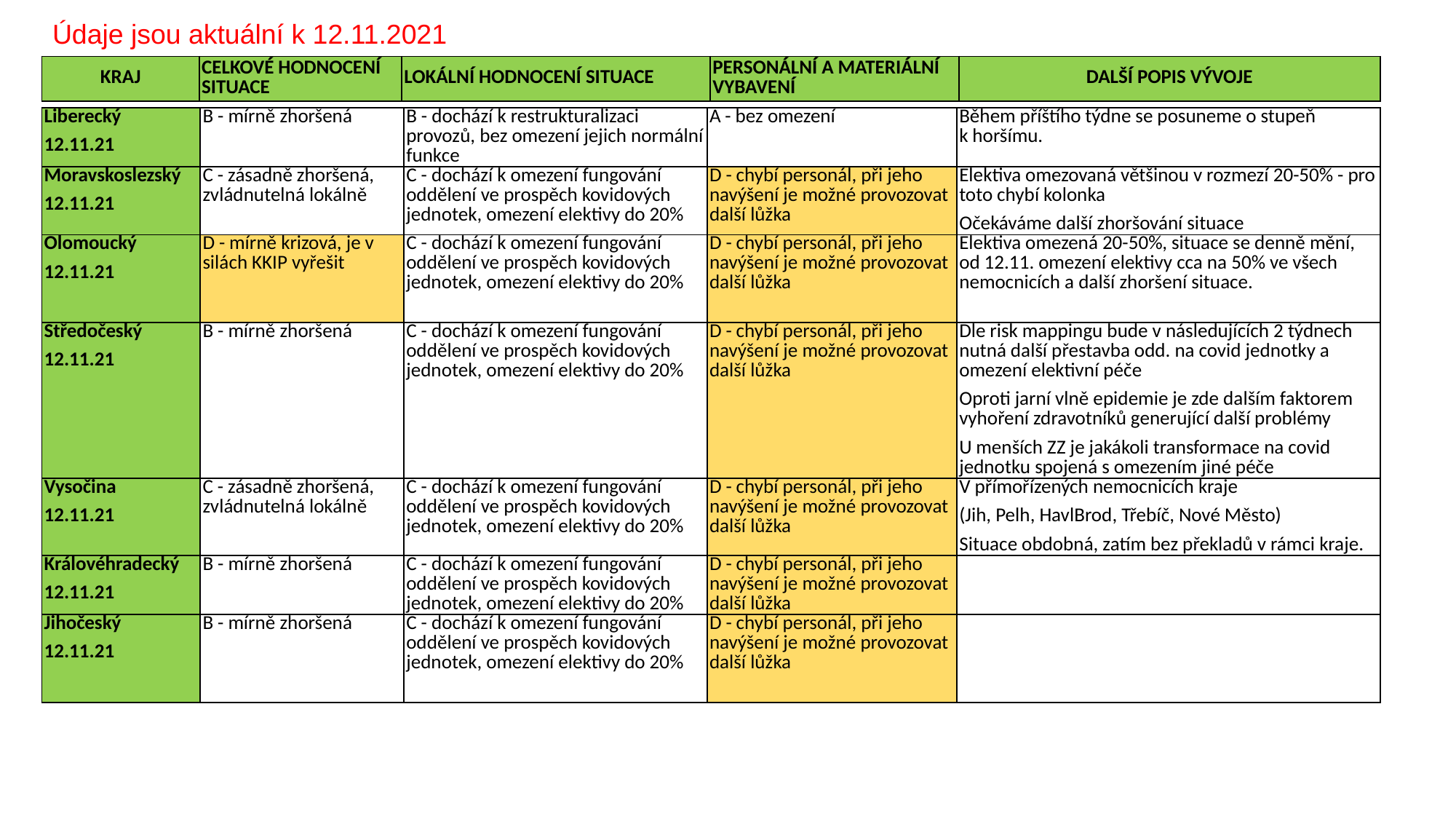

Hodnocení situace v krajích od KKIP
Údaje jsou aktuální k 12.11.2021
| KRAJ | CELKOVÉ HODNOCENÍ SITUACE | LOKÁLNÍ HODNOCENÍ SITUACE | PERSONÁLNÍ A MATERIÁLNÍ VYBAVENÍ | DALŠÍ POPIS VÝVOJE |
| --- | --- | --- | --- | --- |
| Liberecký 12.11.21 | B - mírně zhoršená | B - dochází k restrukturalizaci provozů, bez omezení jejich normální funkce | A - bez omezení | Během příštího týdne se posuneme o stupeň k horšímu. |
| --- | --- | --- | --- | --- |
| Moravskoslezský 12.11.21 | C - zásadně zhoršená, zvládnutelná lokálně | C - dochází k omezení fungování oddělení ve prospěch kovidových jednotek, omezení elektivy do 20% | D - chybí personál, při jeho navýšení je možné provozovat další lůžka | Elektiva omezovaná většinou v rozmezí 20-50% - pro toto chybí kolonka Očekáváme další zhoršování situace |
| Olomoucký 12.11.21 | D - mírně krizová, je v silách KKIP vyřešit | C - dochází k omezení fungování oddělení ve prospěch kovidových jednotek, omezení elektivy do 20% | D - chybí personál, při jeho navýšení je možné provozovat další lůžka | Elektiva omezená 20-50%, situace se denně mění, od 12.11. omezení elektivy cca na 50% ve všech nemocnicích a další zhoršení situace. |
| Středočeský 12.11.21 | B - mírně zhoršená | C - dochází k omezení fungování oddělení ve prospěch kovidových jednotek, omezení elektivy do 20% | D - chybí personál, při jeho navýšení je možné provozovat další lůžka | Dle risk mappingu bude v následujících 2 týdnech nutná další přestavba odd. na covid jednotky a omezení elektivní péče Oproti jarní vlně epidemie je zde dalším faktorem vyhoření zdravotníků generující další problémy U menších ZZ je jakákoli transformace na covid jednotku spojená s omezením jiné péče |
| Vysočina 12.11.21 | C - zásadně zhoršená, zvládnutelná lokálně | C - dochází k omezení fungování oddělení ve prospěch kovidových jednotek, omezení elektivy do 20% | D - chybí personál, při jeho navýšení je možné provozovat další lůžka | V přímořízených nemocnicích kraje (Jih, Pelh, HavlBrod, Třebíč, Nové Město) Situace obdobná, zatím bez překladů v rámci kraje. |
| Královéhradecký 12.11.21 | B - mírně zhoršená | C - dochází k omezení fungování oddělení ve prospěch kovidových jednotek, omezení elektivy do 20% | D - chybí personál, při jeho navýšení je možné provozovat další lůžka |  |
| Jihočeský 12.11.21 | B - mírně zhoršená | C - dochází k omezení fungování oddělení ve prospěch kovidových jednotek, omezení elektivy do 20% | D - chybí personál, při jeho navýšení je možné provozovat další lůžka |  |